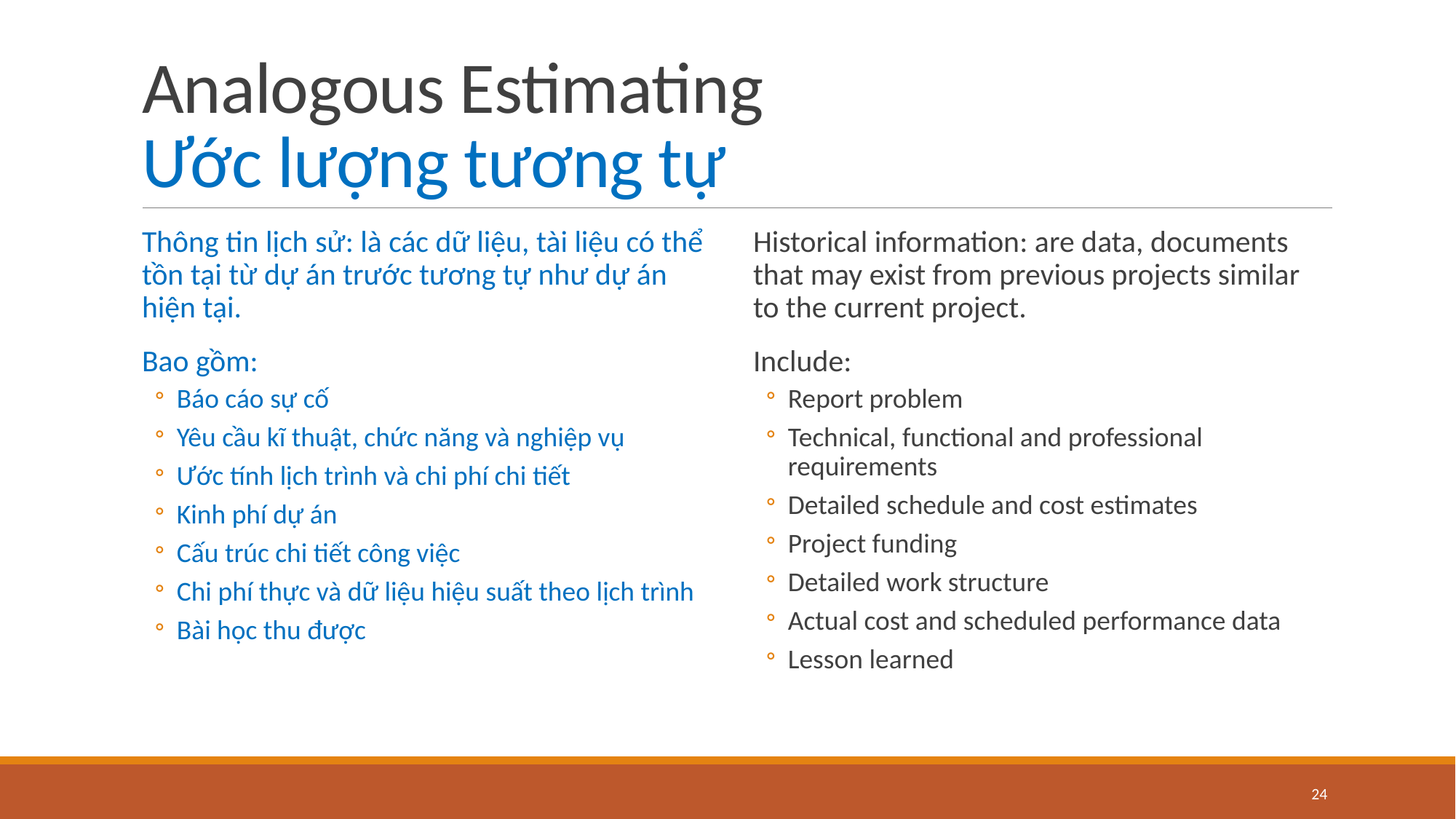

# Analogous Estimating Ước lượng tương tự
Thông tin lịch sử: là các dữ liệu, tài liệu có thể tồn tại từ dự án trước tương tự như dự án hiện tại.
Bao gồm:
Báo cáo sự cố
Yêu cầu kĩ thuật, chức năng và nghiệp vụ
Ước tính lịch trình và chi phí chi tiết
Kinh phí dự án
Cấu trúc chi tiết công việc
Chi phí thực và dữ liệu hiệu suất theo lịch trình
Bài học thu được
Historical information: are data, documents that may exist from previous projects similar to the current project.
Include:
Report problem
Technical, functional and professional requirements
Detailed schedule and cost estimates
Project funding
Detailed work structure
Actual cost and scheduled performance data
Lesson learned
24